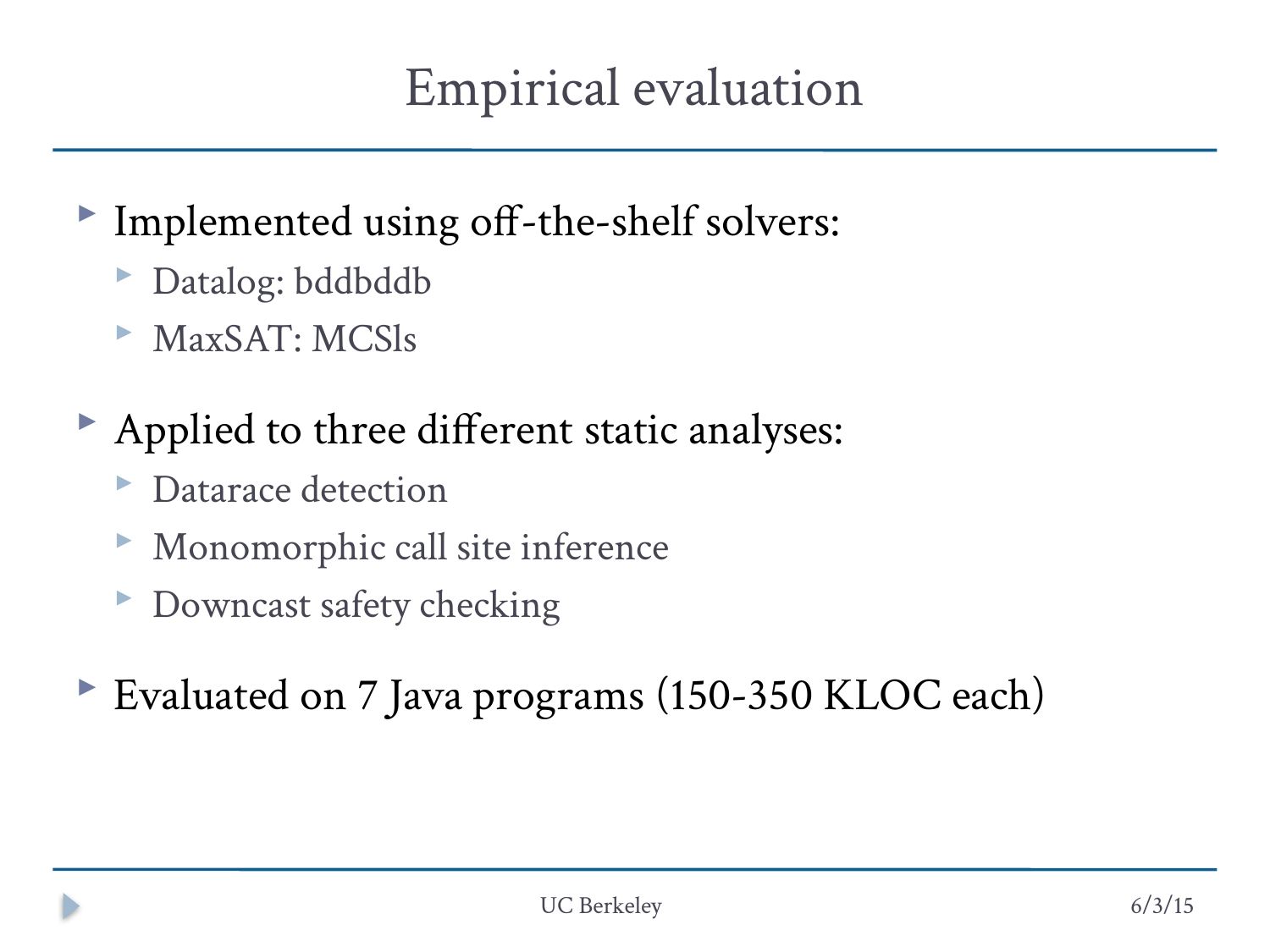

# Empirical evaluation
Implemented using off-the-shelf solvers:
Datalog: bddbddb
MaxSAT: MCSls

Applied to three different static analyses:
Datarace detection
Monomorphic call site inference
Downcast safety checking

Evaluated on 7 Java programs (150-350 KLOC each)

UC Berkeley
6/3/15